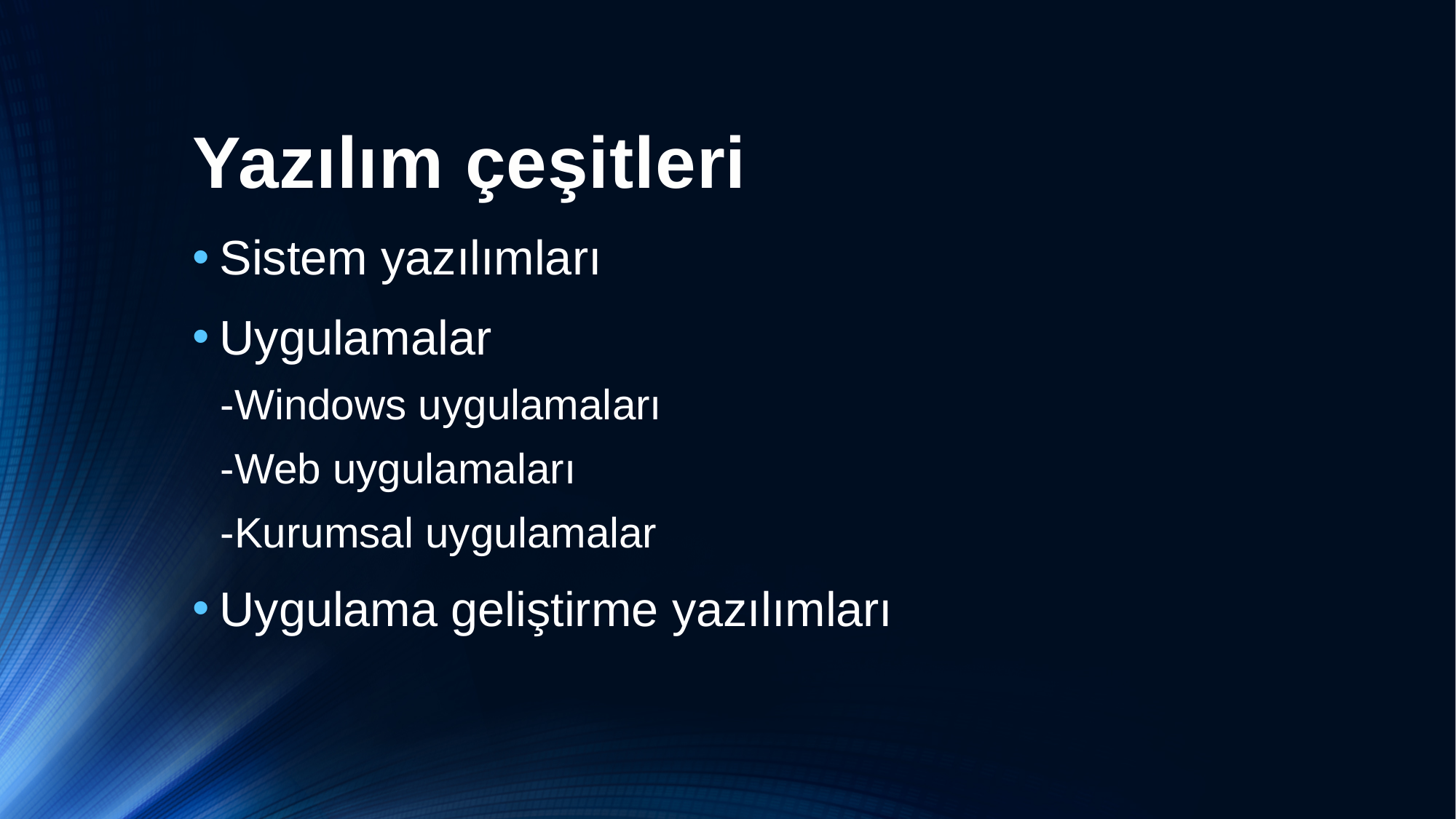

# Yazılım çeşitleri
Sistem yazılımları
Uygulamalar
-Windows uygulamaları
-Web uygulamaları
-Kurumsal uygulamalar
Uygulama geliştirme yazılımları